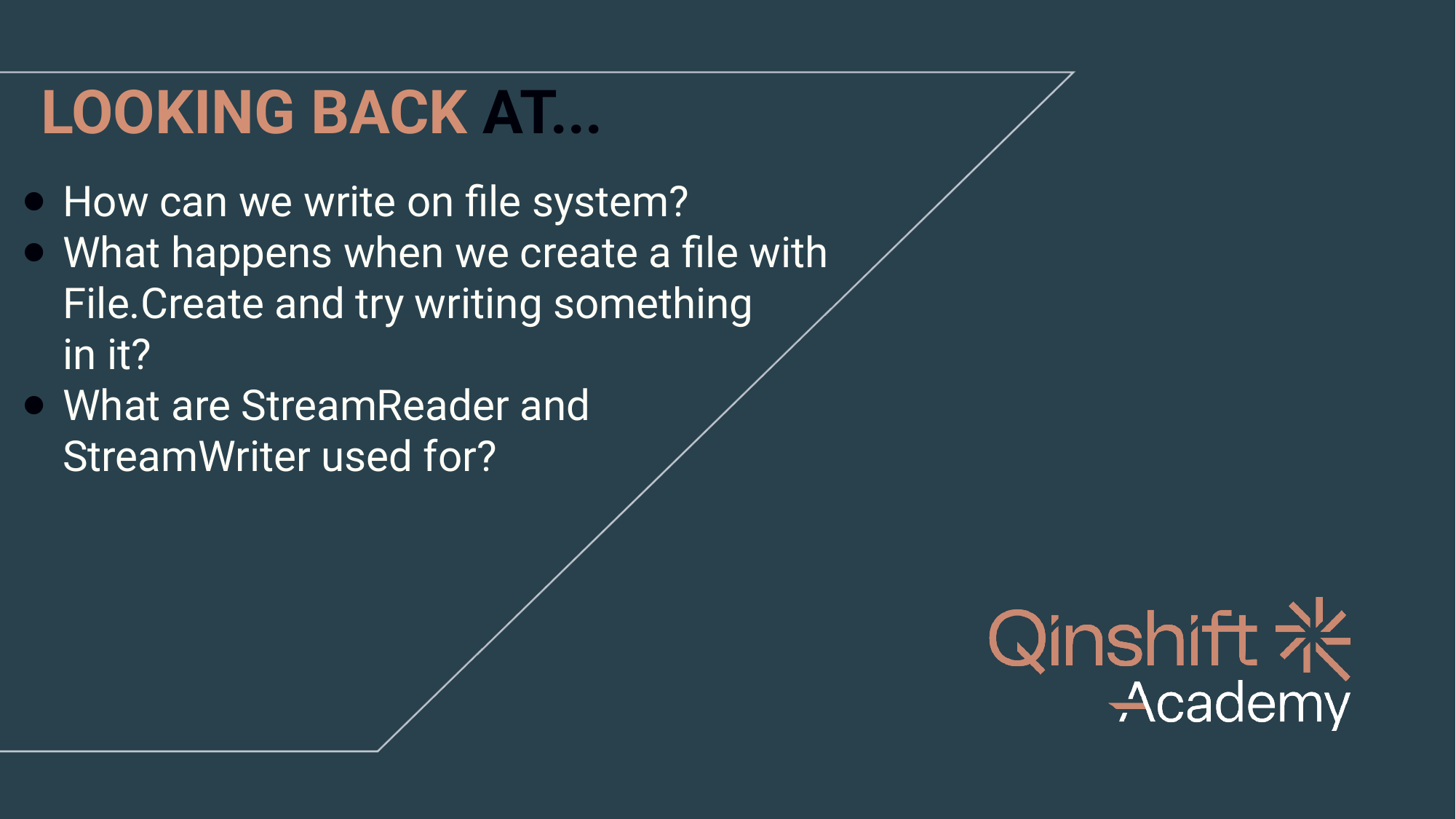

LOOKING BACK AT...
How can we write on file system?
What happens when we create a file with File.Create and try writing something
in it?
What are StreamReader and
StreamWriter used for?